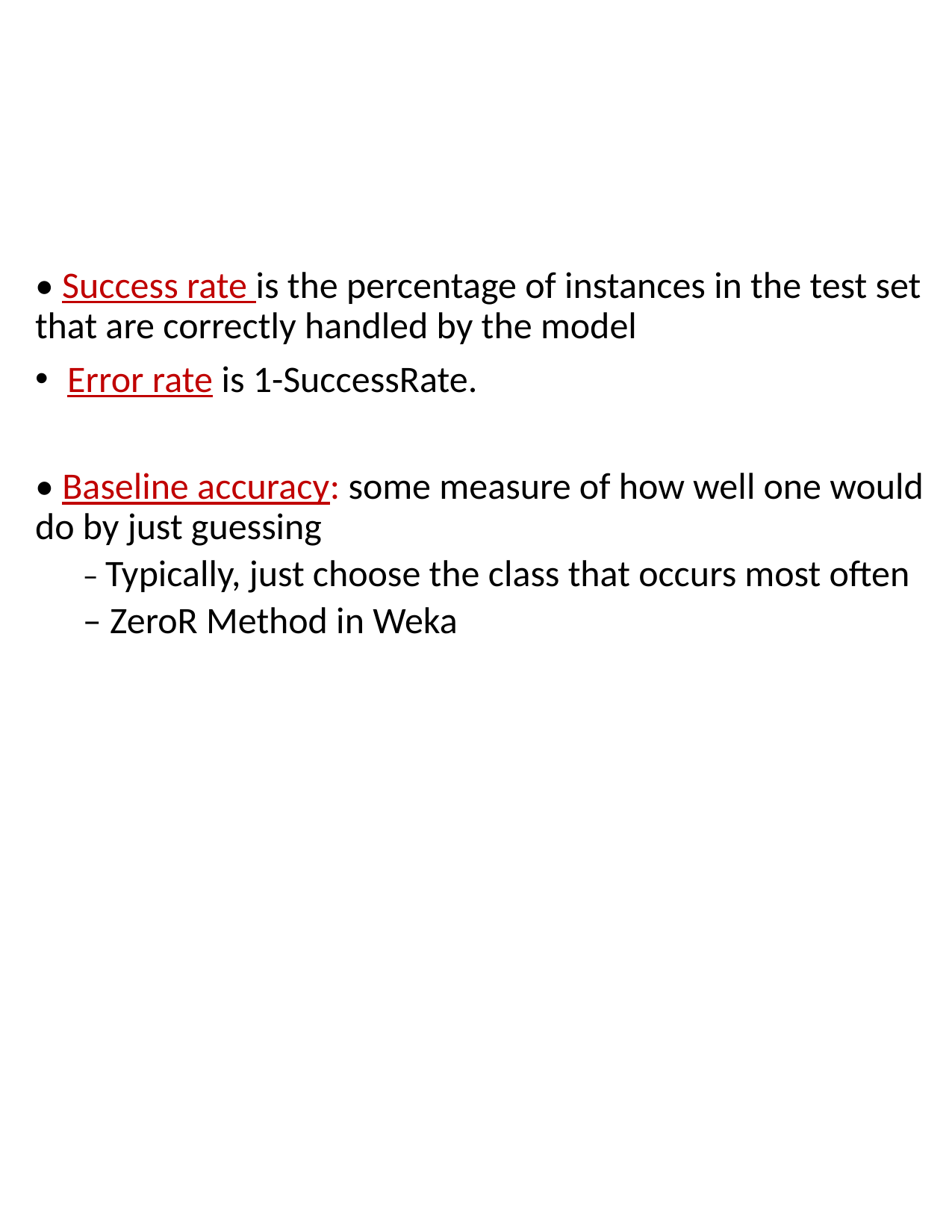

# Evaluating Performance of a Classiﬁer
• Success rate is the percentage of instances in the test set that are correctly handled by the model
 Error rate is 1-SuccessRate.

• Baseline accuracy: some measure of how well one would do by just guessing
– Typically, just choose the class that occurs most often
– ZeroR Method in Weka